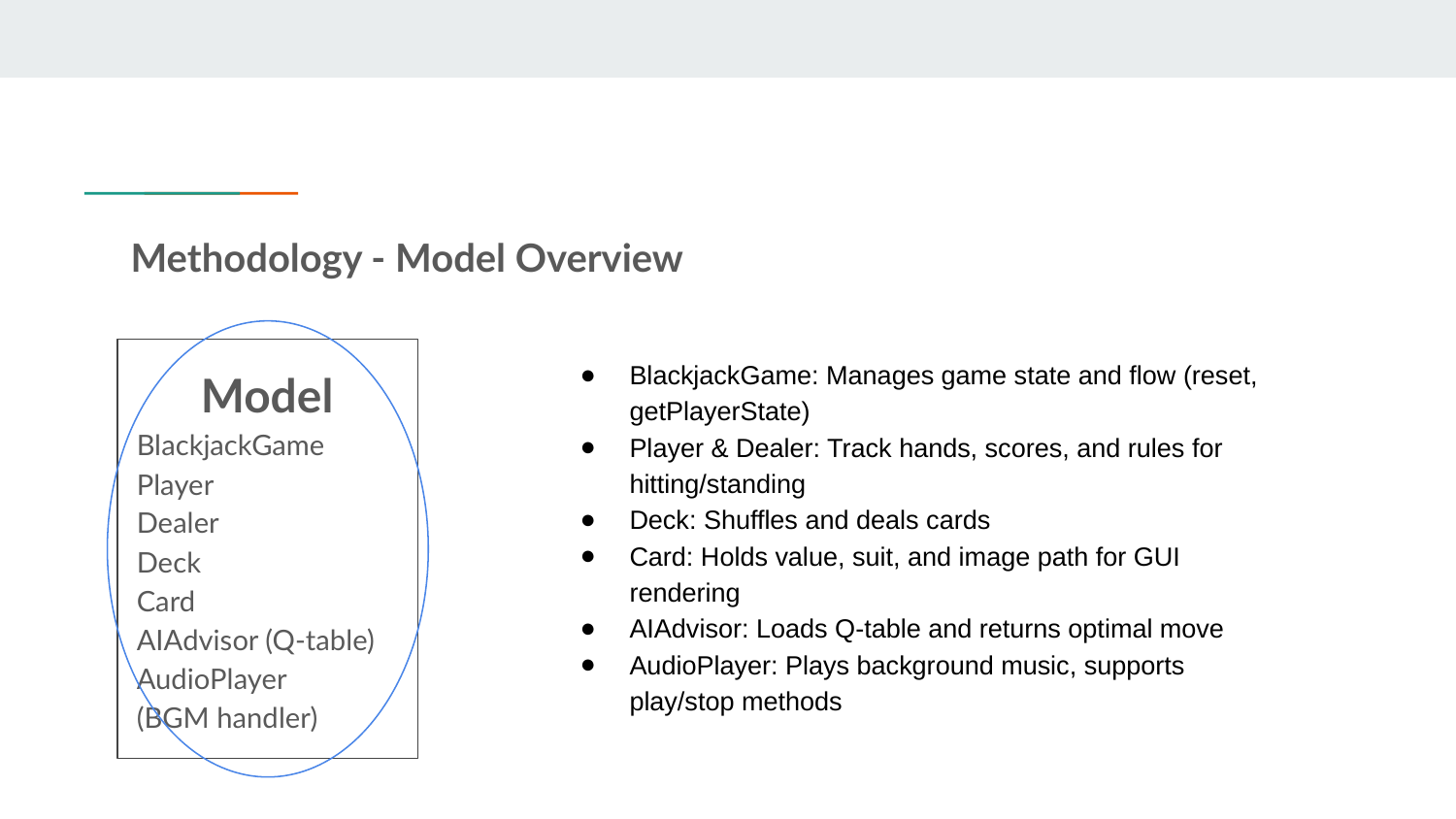

# Methodology - Model Overview

Model
BlackjackGame
Player
Dealer
Deck
Card
AIAdvisor (Q-table)
AudioPlayer
(BGM handler)
BlackjackGame: Manages game state and flow (reset, getPlayerState)
Player & Dealer: Track hands, scores, and rules for hitting/standing
Deck: Shuffles and deals cards
Card: Holds value, suit, and image path for GUI rendering
AIAdvisor: Loads Q-table and returns optimal move
AudioPlayer: Plays background music, supports play/stop methods